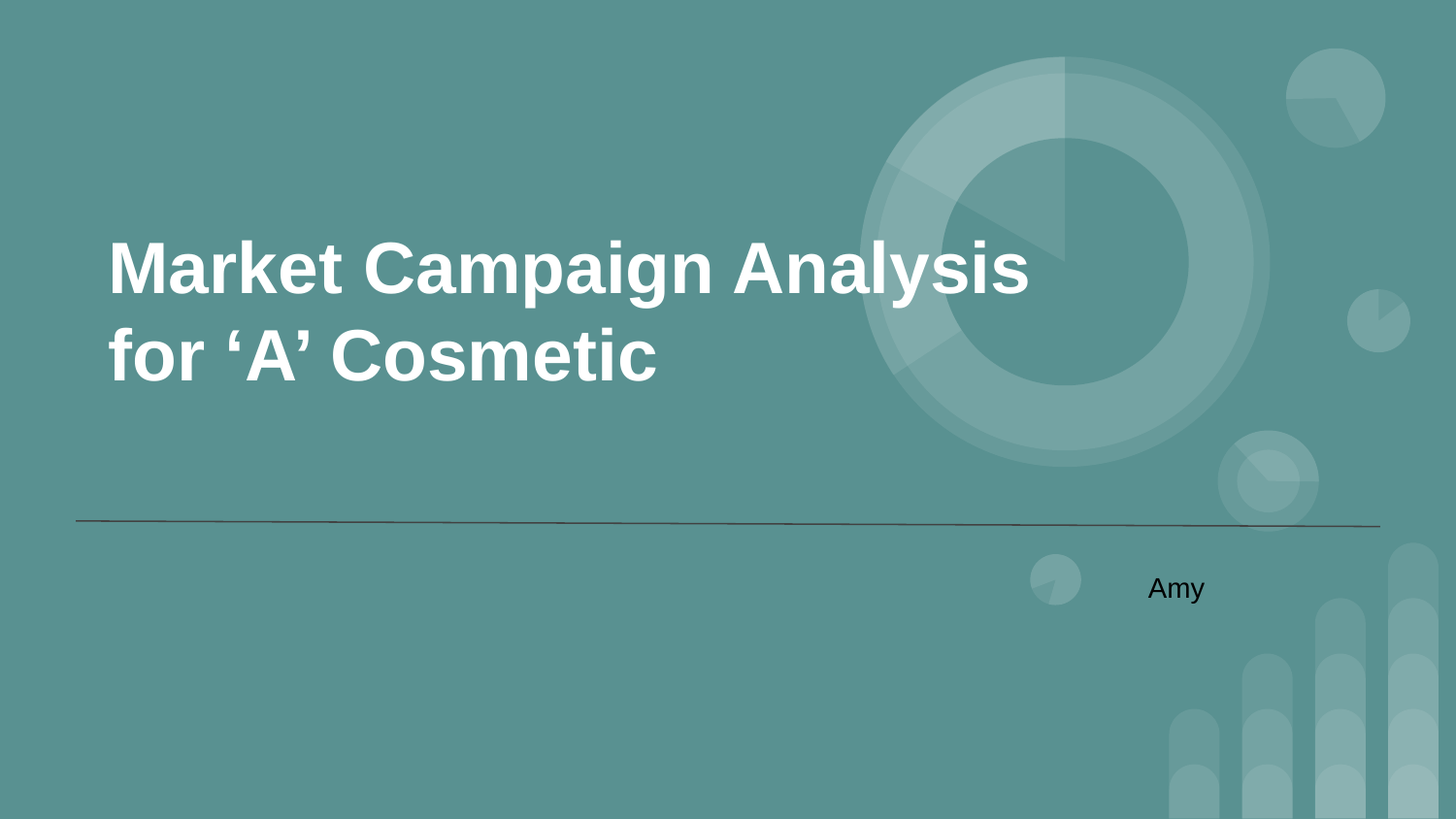

# Market Campaign Analysis for ‘A’ Cosmetic
        Amy